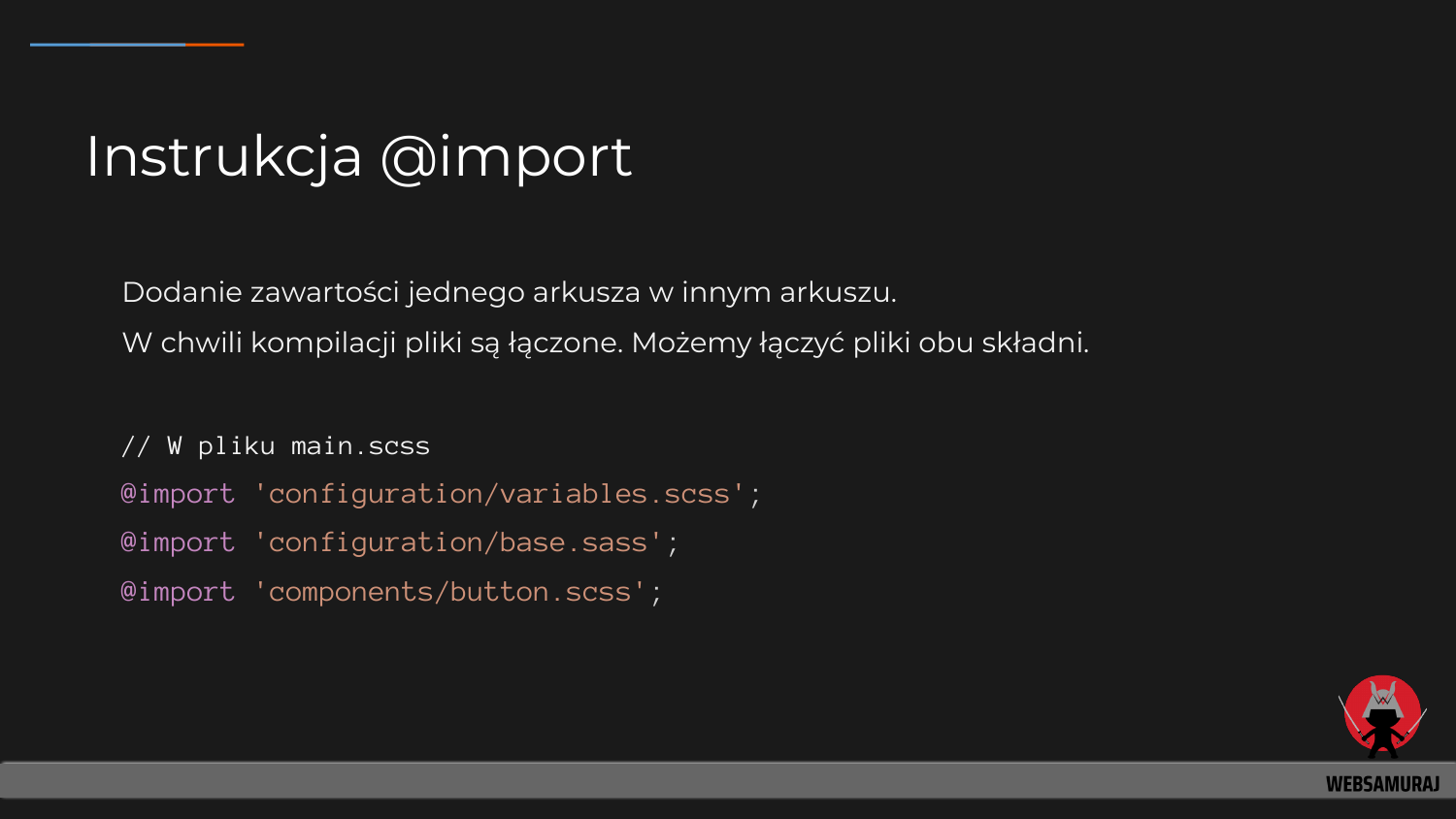

# Instrukcja @import
Dodanie zawartości jednego arkusza w innym arkuszu.
W chwili kompilacji pliki są łączone. Możemy łączyć pliki obu składni.

// W pliku main.scss
@import 'configuration/variables.scss';
@import 'configuration/base.sass';
@import 'components/button.scss';